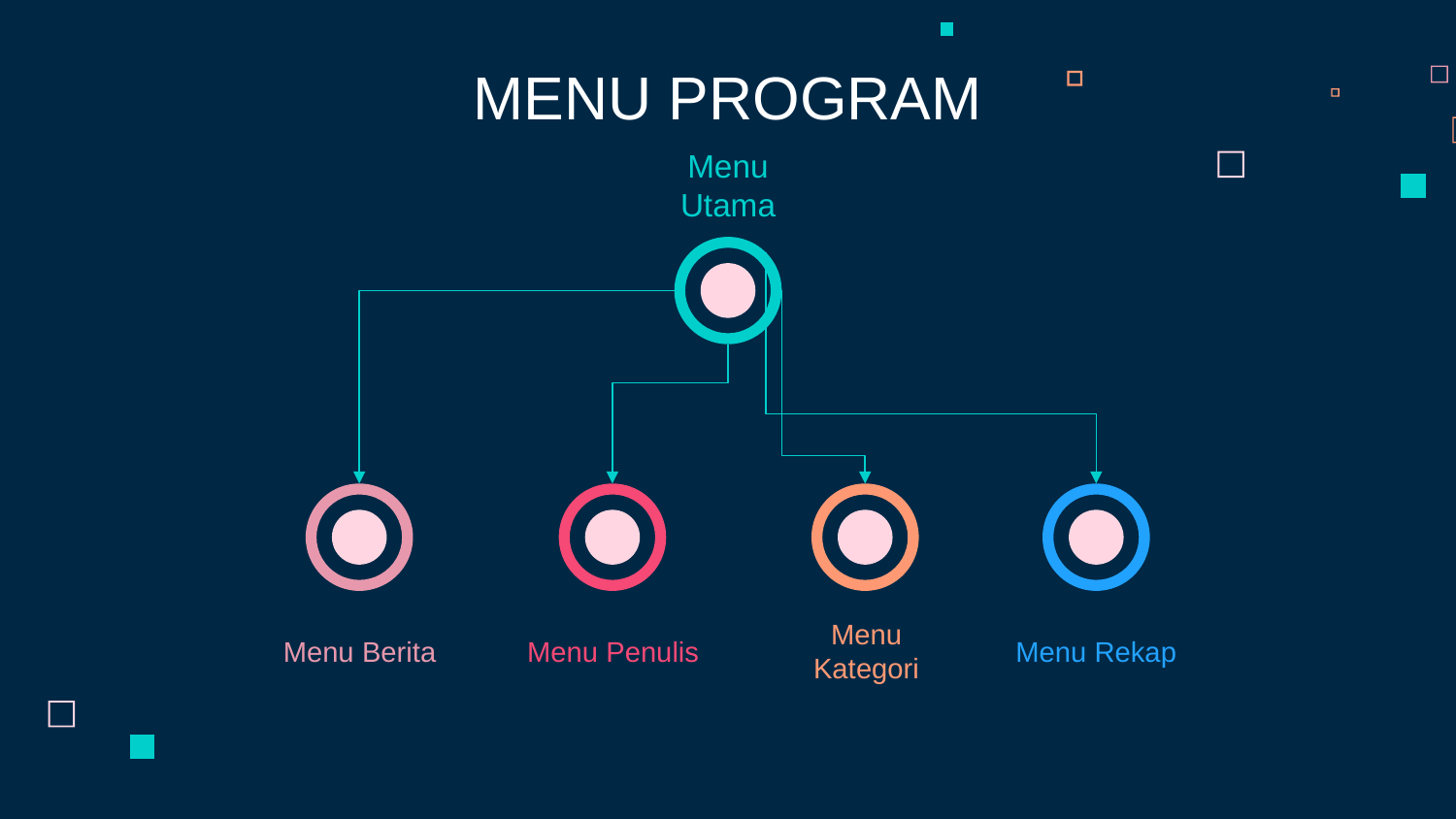

MENU PROGRAM
Menu Utama

Menu Berita

Menu Rekap

Menu Kategori

Menu Penulis